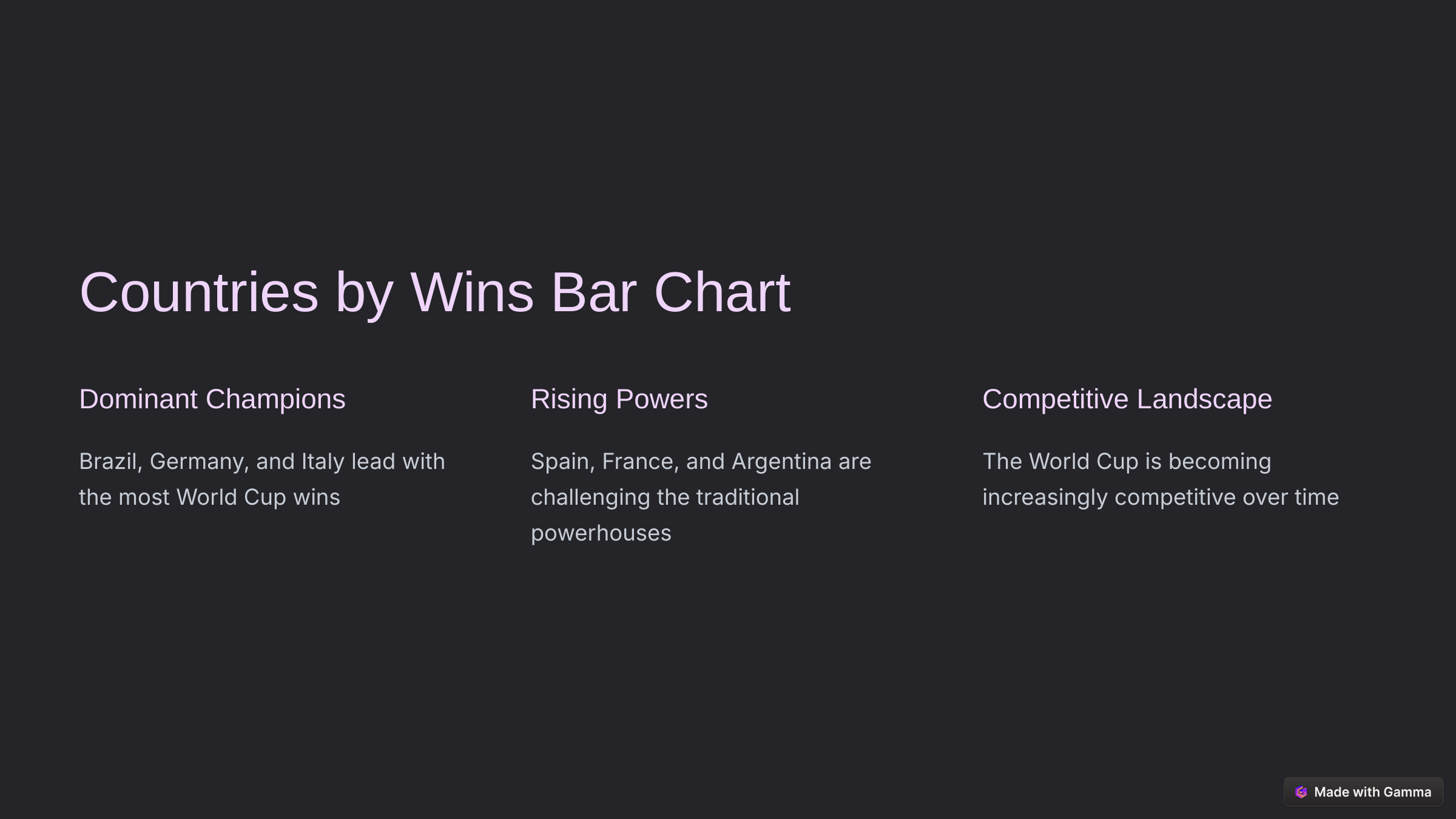

Countries by Wins Bar Chart
Dominant Champions
Rising Powers
Competitive Landscape
Brazil, Germany, and Italy lead with the most World Cup wins
Spain, France, and Argentina are challenging the traditional powerhouses
The World Cup is becoming increasingly competitive over time